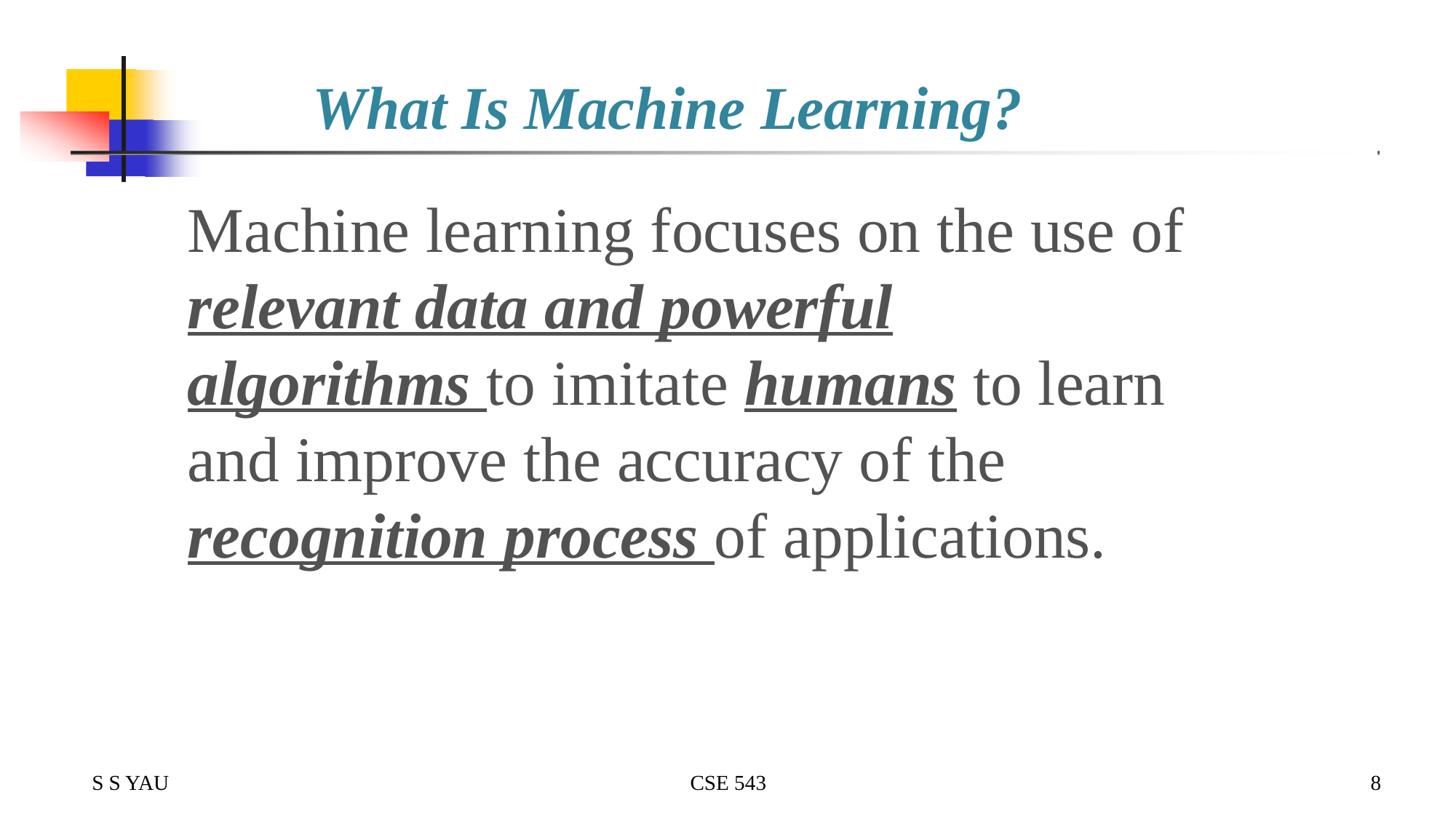

# What Is Machine Learning?
Machine learning focuses on the use of relevant data and powerful algorithms to imitate humans to learn and improve the accuracy of the recognition process of applications.

S S YAU
CSE 543
8